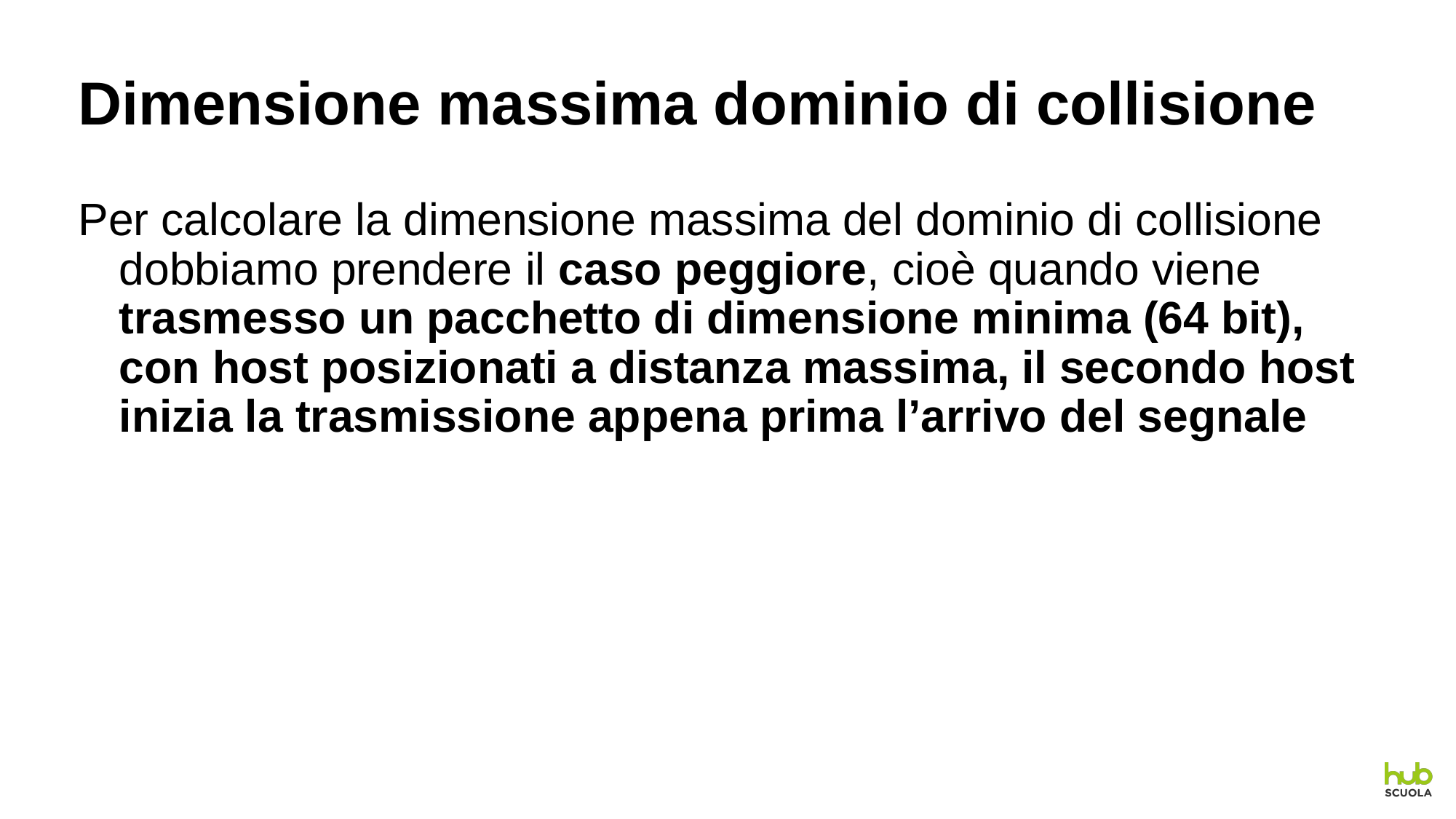

# Dimensione massima dominio di collisione
Per calcolare la dimensione massima del dominio di collisione dobbiamo prendere il caso peggiore, cioè quando viene trasmesso un pacchetto di dimensione minima (64 bit), con host posizionati a distanza massima, il secondo host inizia la trasmissione appena prima l’arrivo del segnale